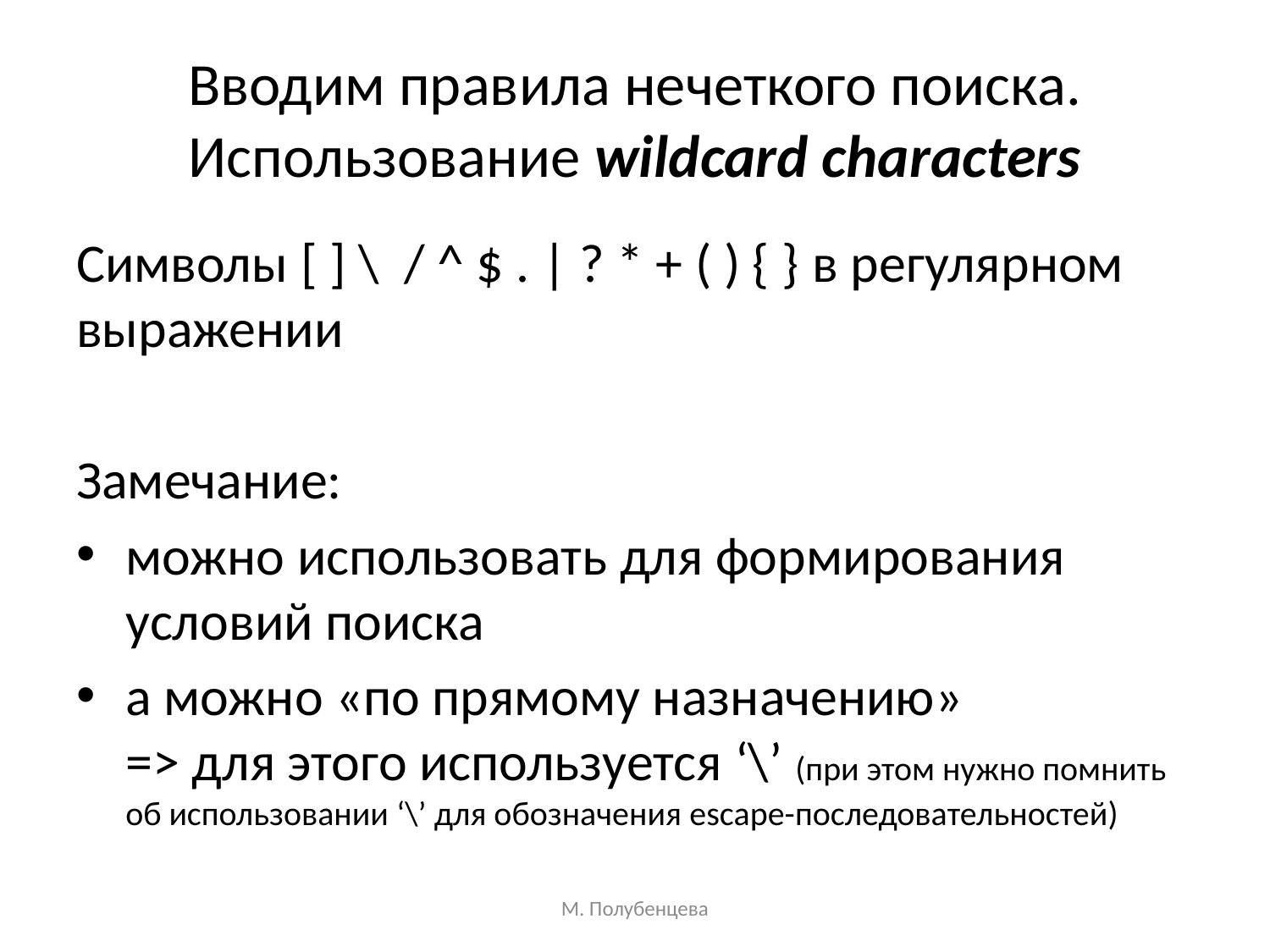

# Вводим правила нечеткого поиска. Использование wildcard characters
Символы [ ] \  / ^ $ . | ? * + ( ) { } в регулярном выражении

Замечание:
можно использовать для формирования условий поиска
а можно «по прямому назначению»
=> для этого используется ‘\’ (при этом нужно помнить об использовании ‘\’ для обозначения escape-последовательностей)
М. Полубенцева